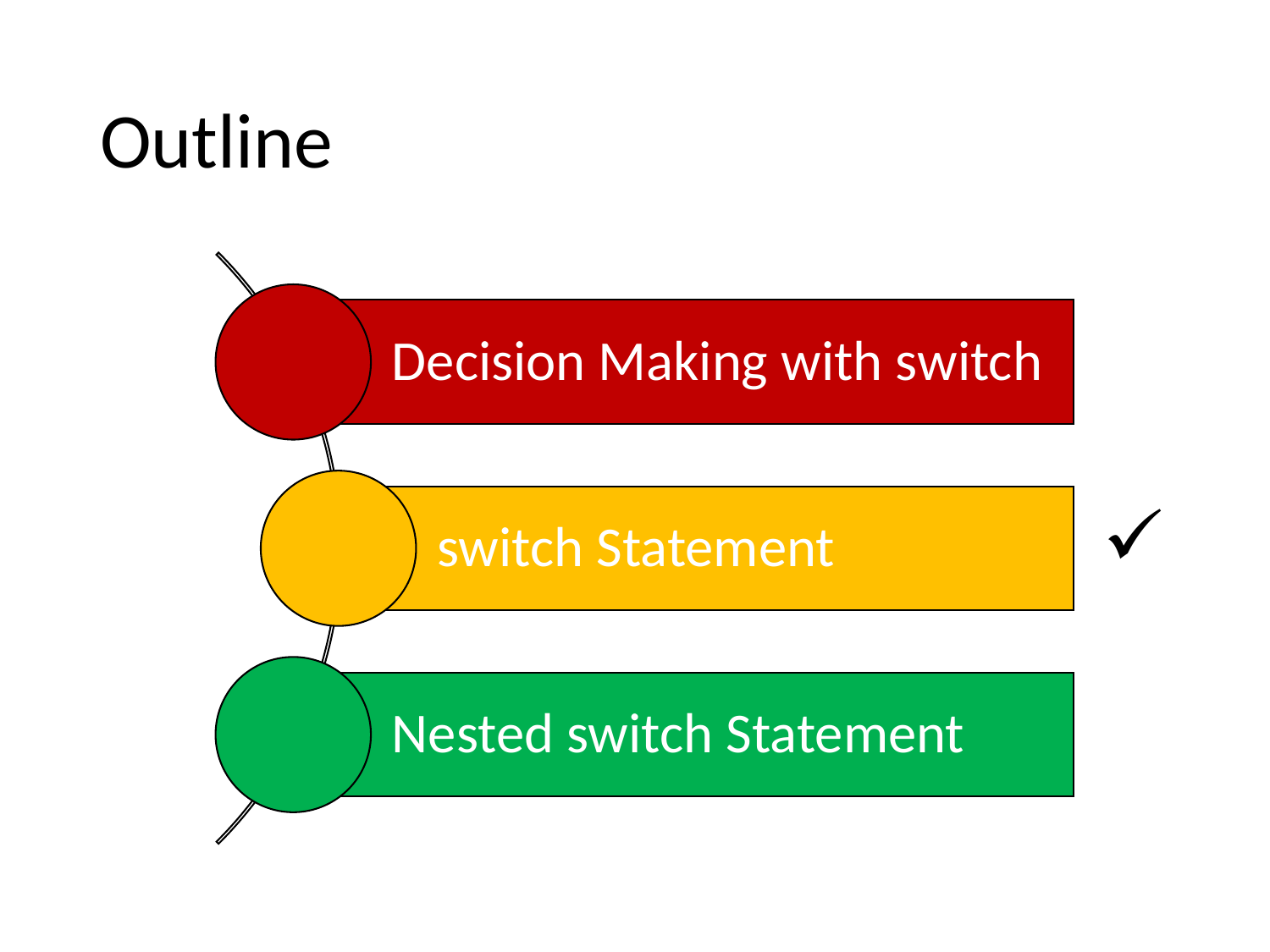

# Outline
Decision Making with switch
switch Statement
Nested switch Statement